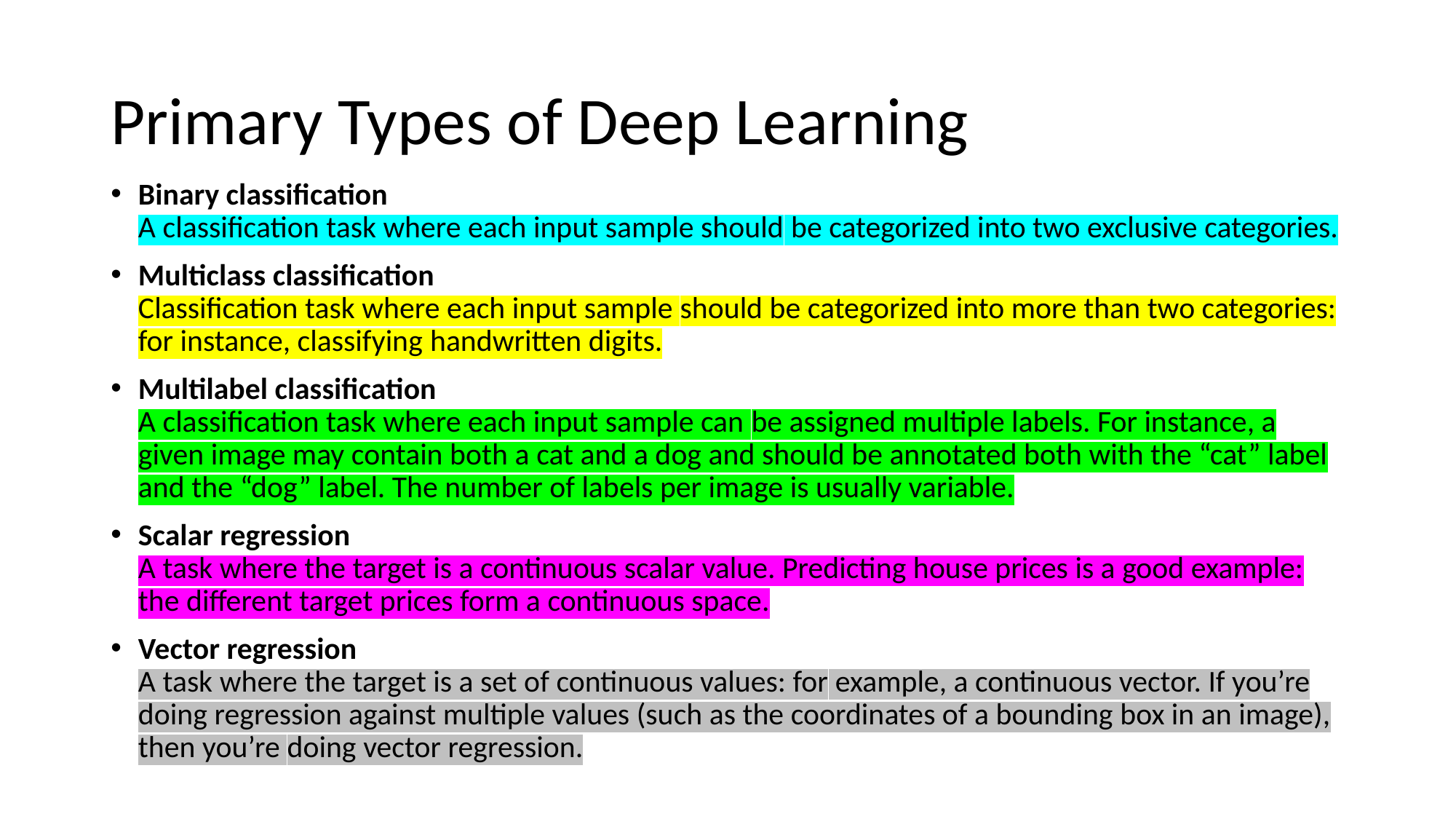

# Primary Types of Deep Learning
Binary classification
A classification task where each input sample should be categorized into two exclusive categories.
Multiclass classification
Classification task where each input sample should be categorized into more than two categories: for instance, classifying handwritten digits.
Multilabel classification
A classification task where each input sample can be assigned multiple labels. For instance, a given image may contain both a cat and a dog and should be annotated both with the “cat” label and the “dog” label. The number of labels per image is usually variable.
Scalar regression
A task where the target is a continuous scalar value. Predicting house prices is a good example: the different target prices form a continuous space.
Vector regression
A task where the target is a set of continuous values: for example, a continuous vector. If you’re doing regression against multiple values (such as the coordinates of a bounding box in an image), then you’re doing vector regression.